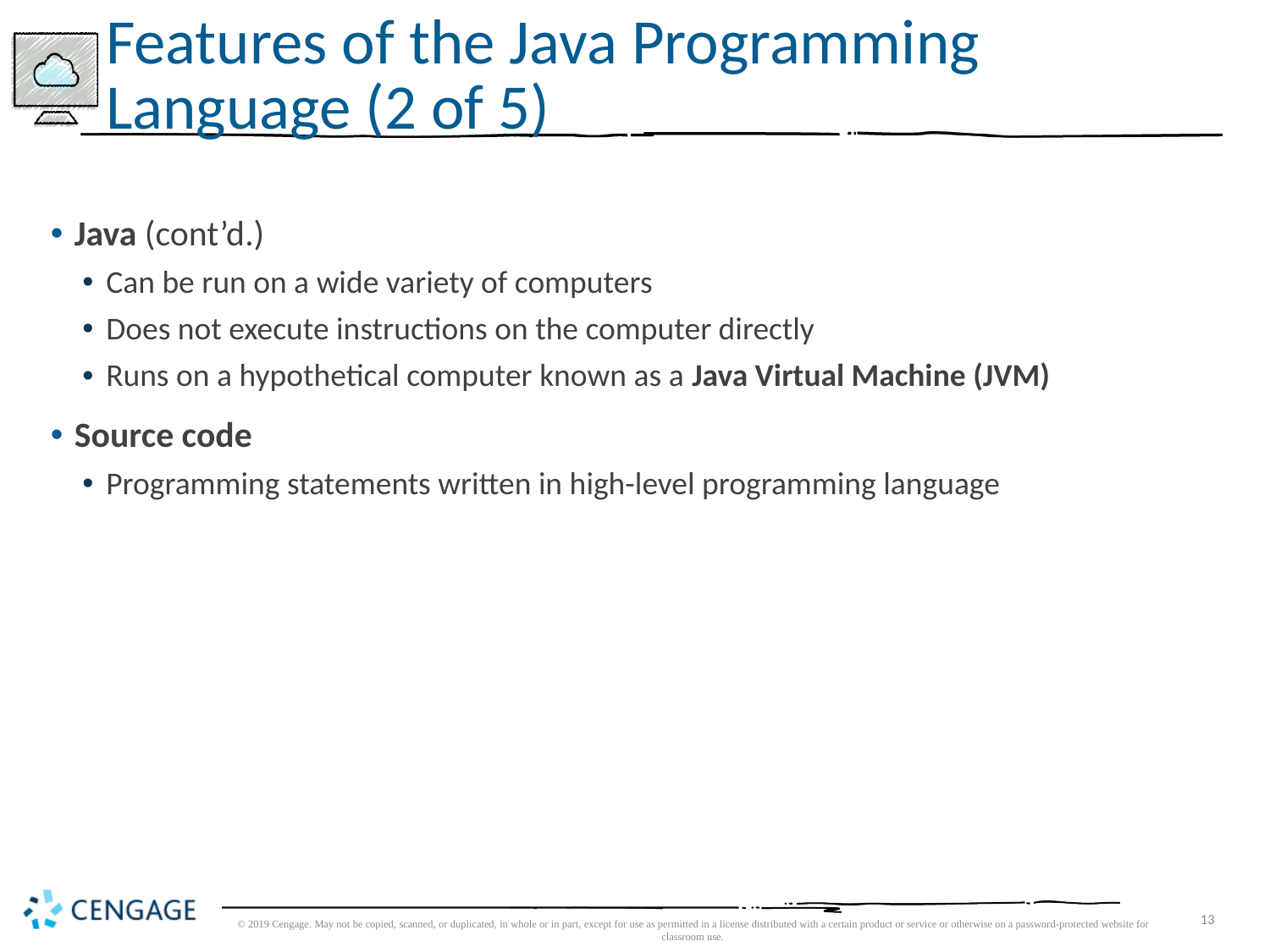

# Features of the Java Programming Language (2 of 5)
Java (cont’d.)
Can be run on a wide variety of computers
Does not execute instructions on the computer directly
Runs on a hypothetical computer known as a Java Virtual Machine (JVM)
Source code
Programming statements written in high-level programming language

© 2019 Cengage. May not be copied, scanned, or duplicated, in whole or in part, except for use as permitted in a license distributed with a certain product or service or otherwise on a password-protected website for classroom use.